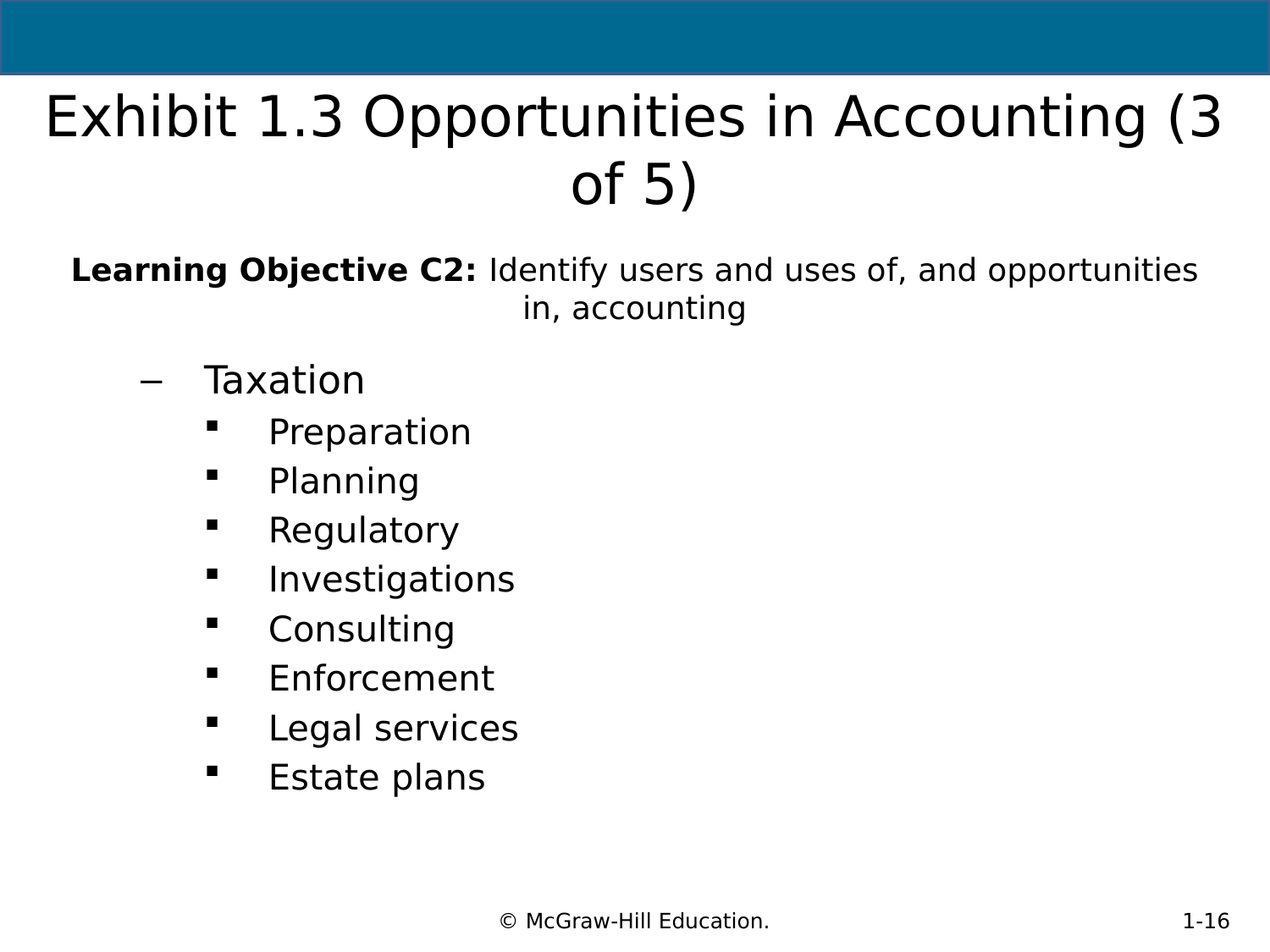

# Exhibit 1.3 Opportunities in Accounting (3 of 5)
Learning Objective C2: Identify users and uses of, and opportunities in, accounting
Taxation
Preparation
Planning
Regulatory
Investigations
Consulting
Enforcement
Legal services
Estate plans